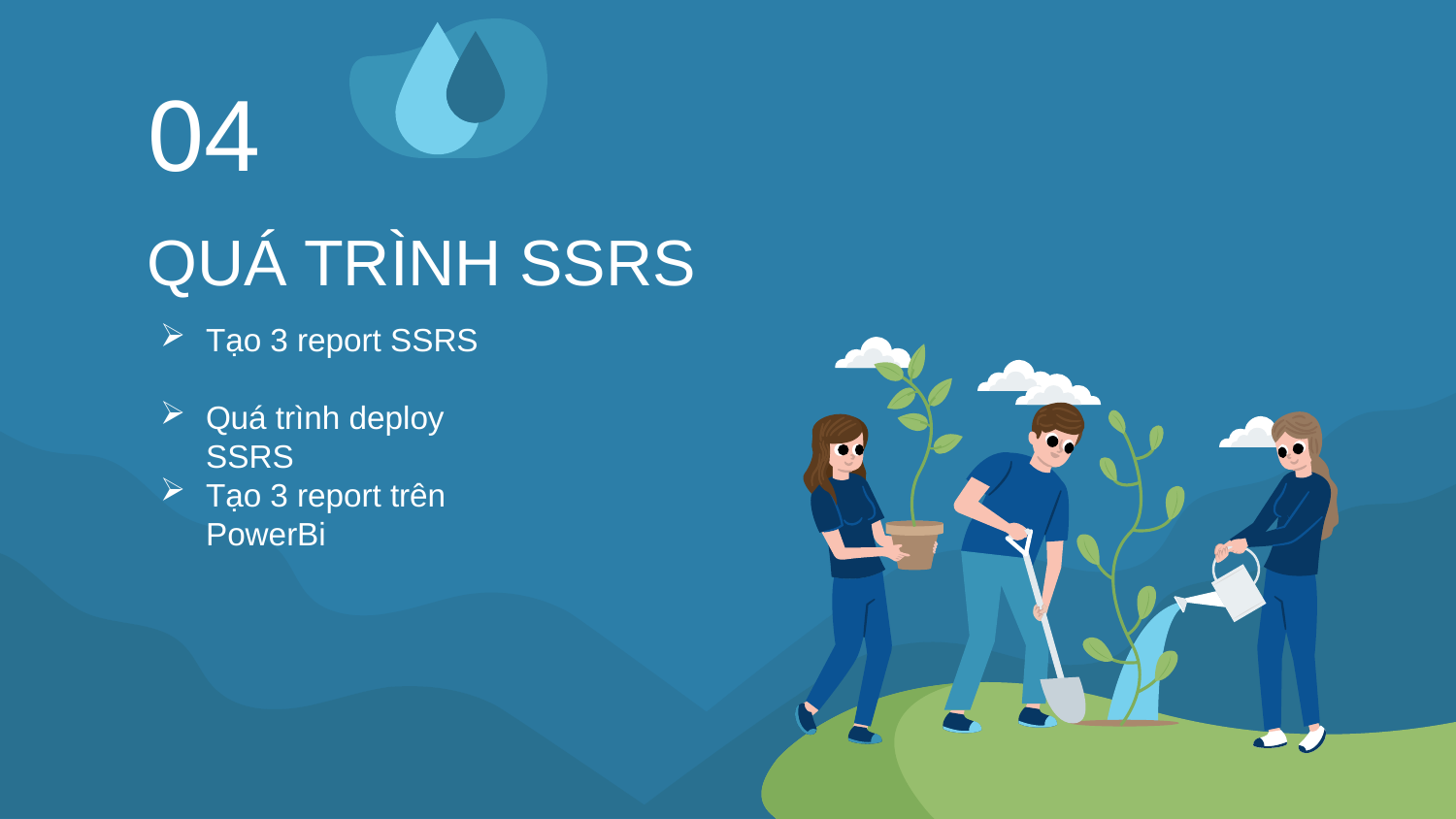

04
QUÁ TRÌNH SSRS

Tạo 3 report SSRS

Quá trình deploy SSRS
Tạo 3 report trên PowerBi